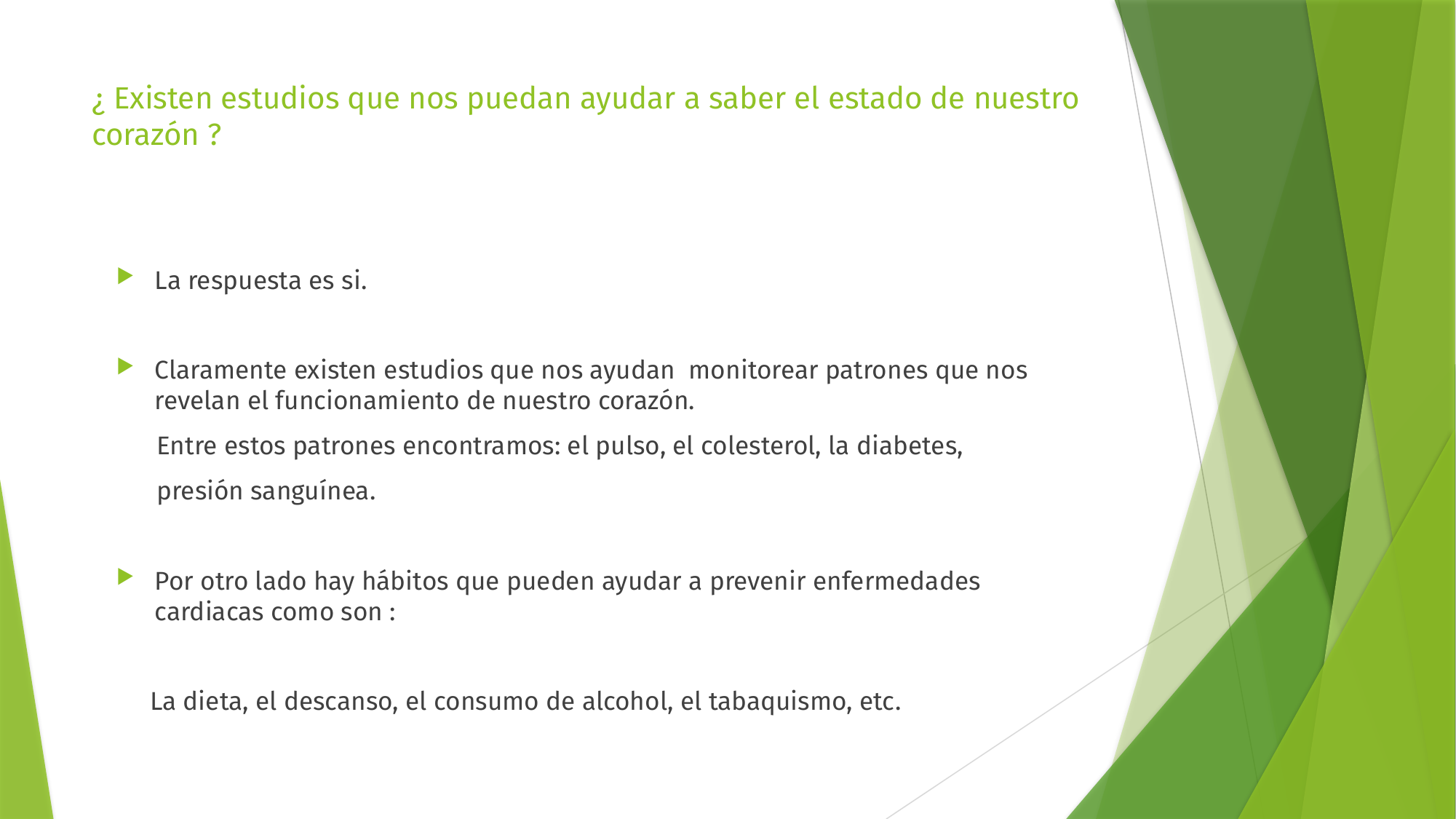

# ¿ Existen estudios que nos puedan ayudar a saber el estado de nuestro corazón ?
La respuesta es si.

Claramente existen estudios que nos ayudan  monitorear patrones que nos revelan el funcionamiento de nuestro corazón.
      Entre estos patrones encontramos: el pulso, el colesterol, la diabetes,
      presión sanguínea.

Por otro lado hay hábitos que pueden ayudar a prevenir enfermedades cardiacas como son :

     La dieta, el descanso, el consumo de alcohol, el tabaquismo, etc.